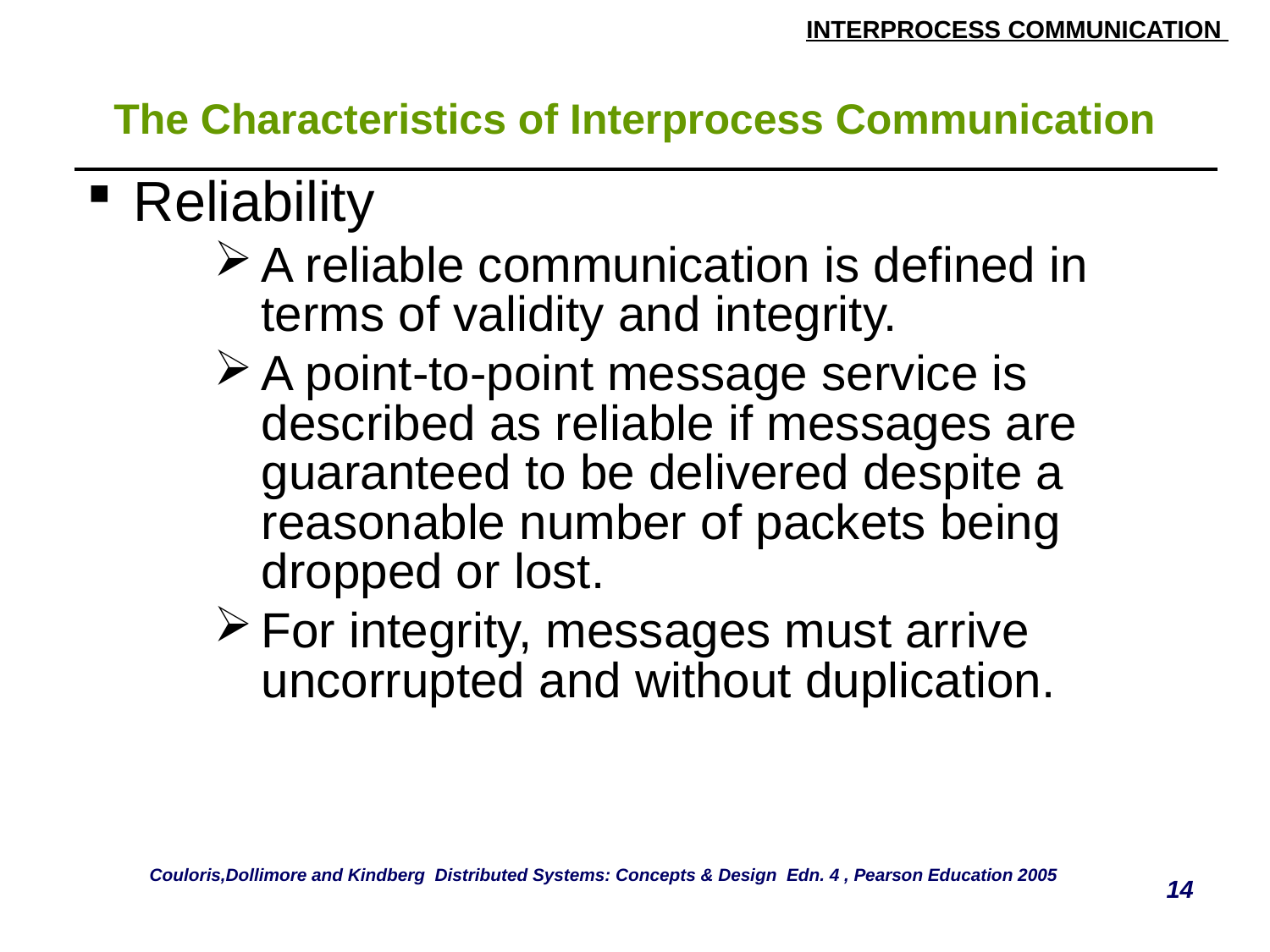

# The Characteristics of Interprocess Communication
| Reliability A reliable communication is defined in terms of validity and integrity. A point-to-point message service is described as reliable if messages are guaranteed to be delivered despite a reasonable number of packets being dropped or lost. For integrity, messages must arrive uncorrupted and without duplication. |
| --- |
Couloris,Dollimore and Kindberg  Distributed Systems: Concepts & Design  Edn. 4 , Pearson Education 2005
14